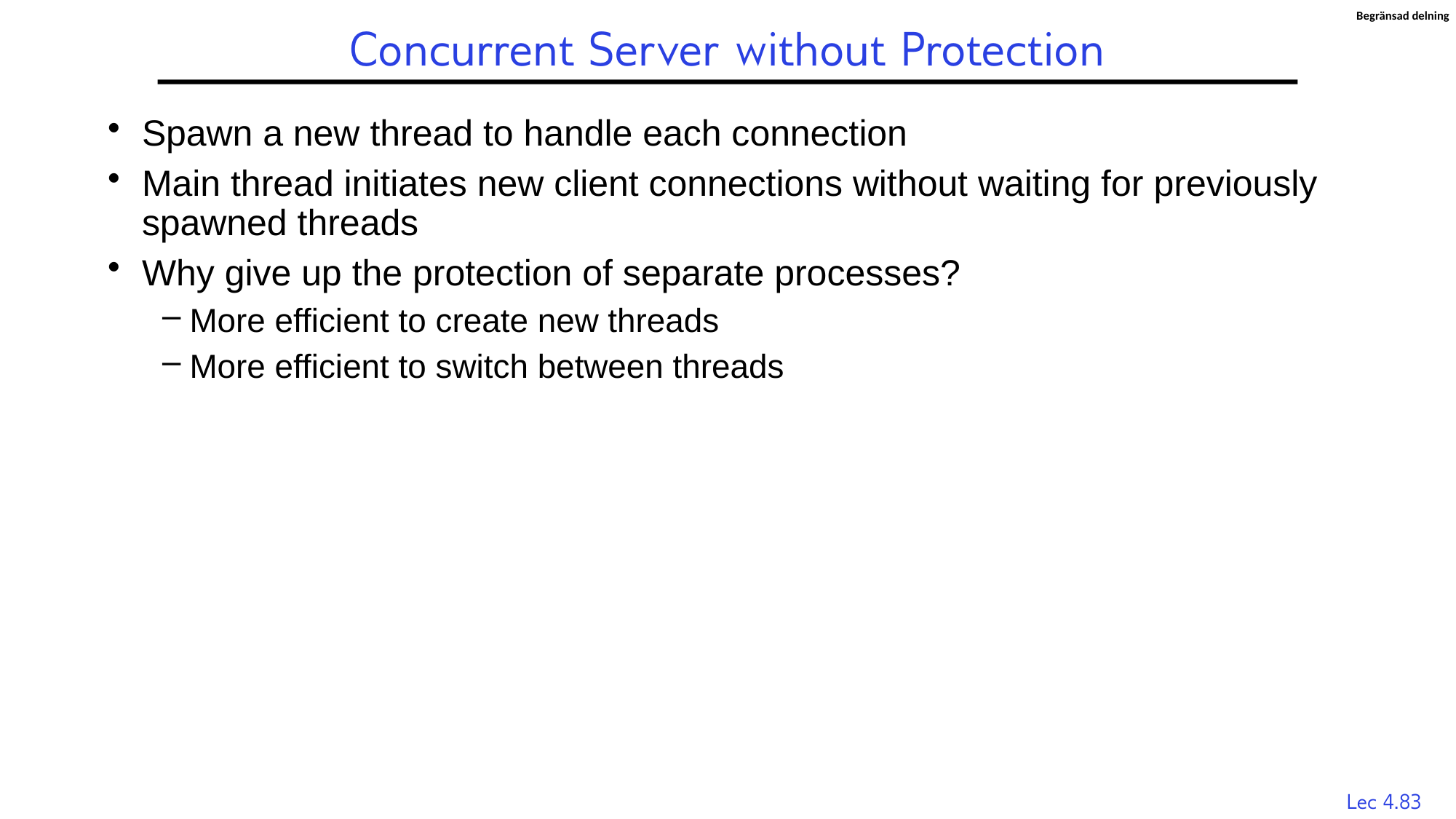

# Concurrent Server without Protection
Spawn a new thread to handle each connection
Main thread initiates new client connections without waiting for previously spawned threads
Why give up the protection of separate processes?
More efficient to create new threads
More efficient to switch between threads